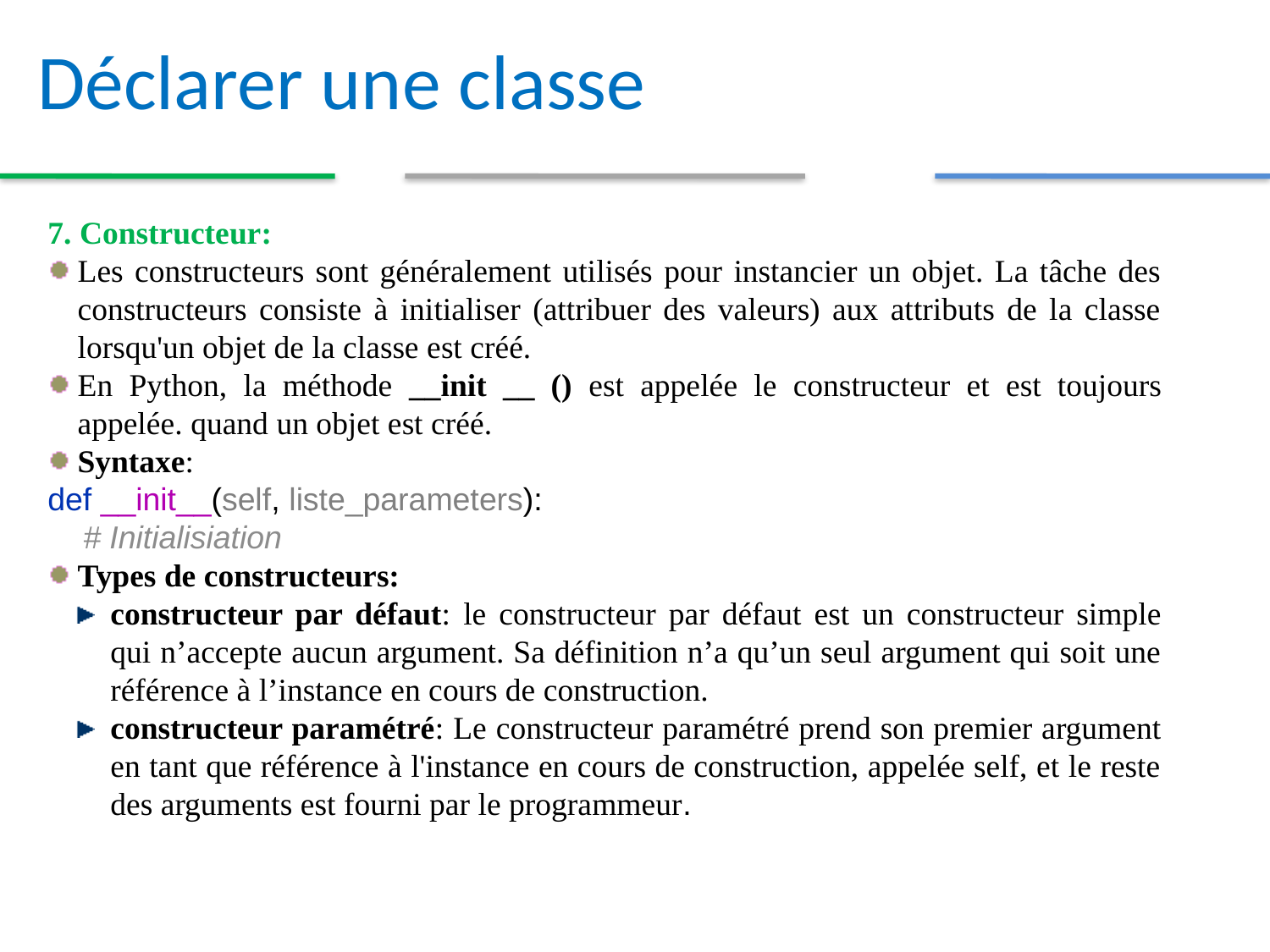

Déclarer une classe

7. Constructeur:
Les constructeurs sont généralement utilisés pour instancier un objet. La tâche des constructeurs consiste à initialiser (attribuer des valeurs) aux attributs de la classe lorsqu'un objet de la classe est créé.
En Python, la méthode __init __ () est appelée le constructeur et est toujours appelée. quand un objet est créé.
Syntaxe:
def __init__(self, liste_parameters):
    # Initialisiation
Types de constructeurs:
constructeur par défaut: le constructeur par défaut est un constructeur simple qui n’accepte aucun argument. Sa définition n’a qu’un seul argument qui soit une référence à l’instance en cours de construction.
constructeur paramétré: Le constructeur paramétré prend son premier argument en tant que référence à l'instance en cours de construction, appelée self, et le reste des arguments est fourni par le programmeur.